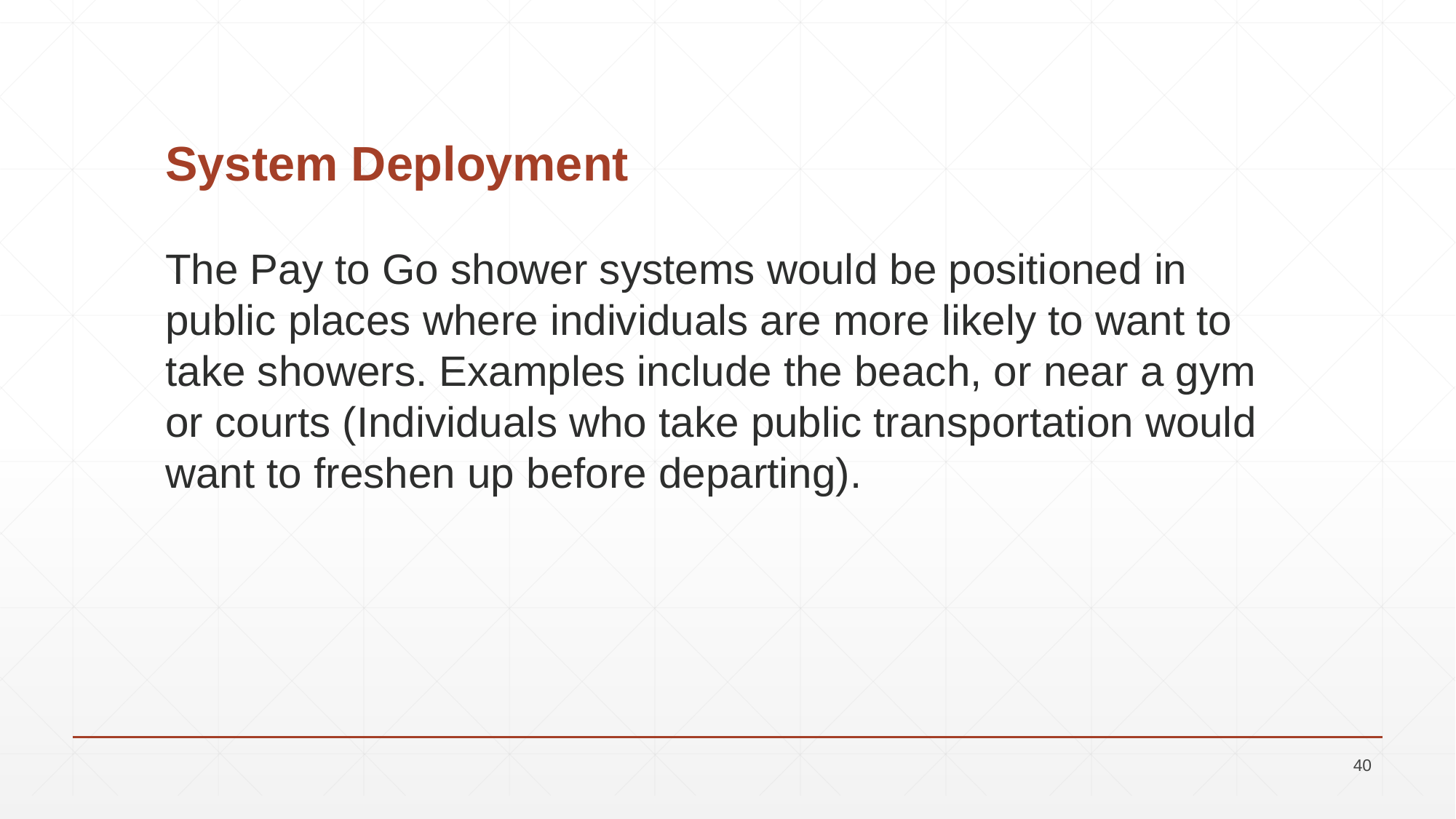

# System Deployment
The Pay to Go shower systems would be positioned in public places where individuals are more likely to want to take showers. Examples include the beach, or near a gym or courts (Individuals who take public transportation would want to freshen up before departing).
40